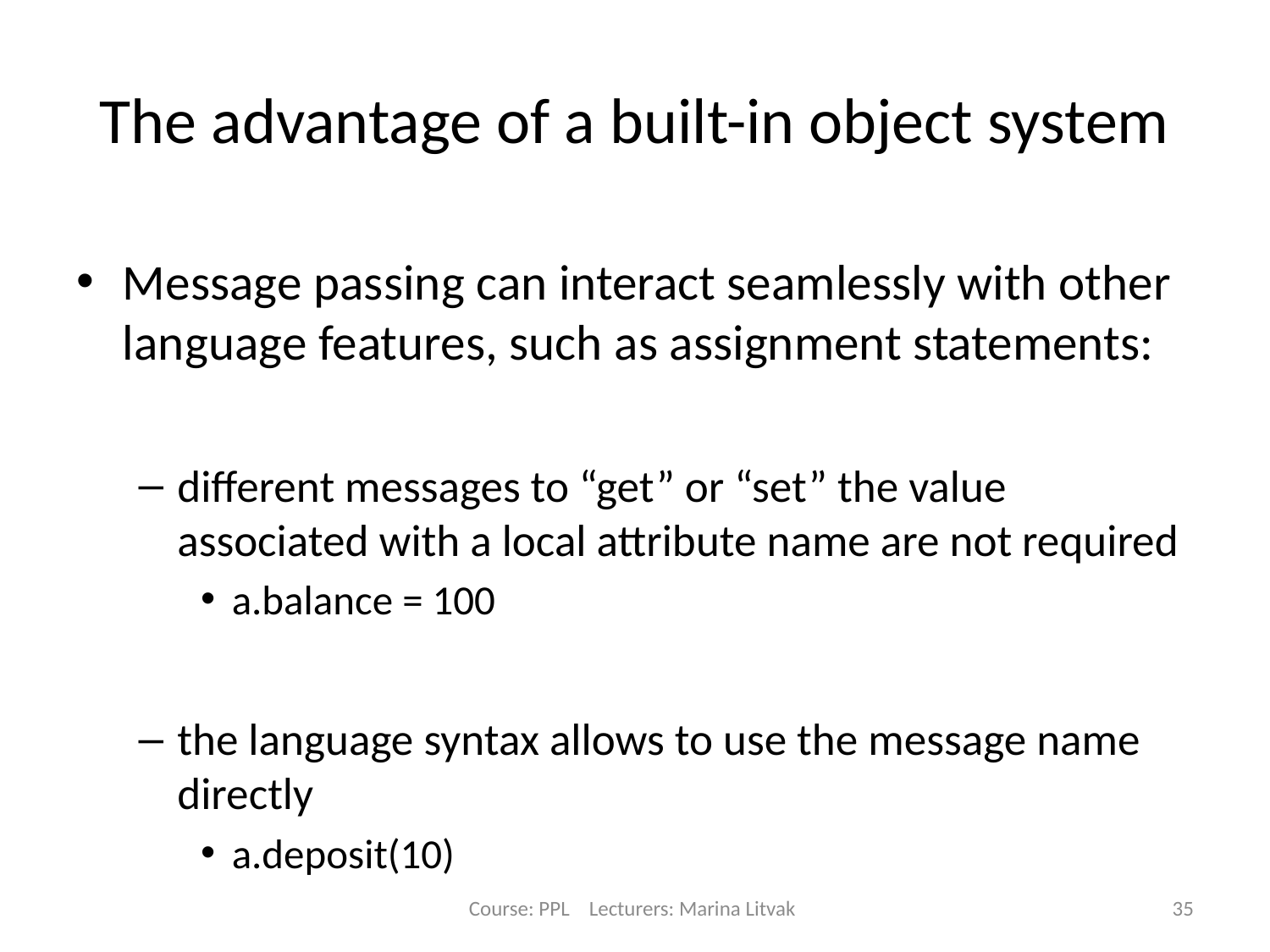

# The advantage of a built-in object system
Message passing can interact seamlessly with other language features, such as assignment statements:

different messages to “get” or “set” the value associated with a local attribute name are not required
a.balance = 100

the language syntax allows to use the message name directly
a.deposit(10)

Course: PPL    Lecturers: Marina Litvak
35